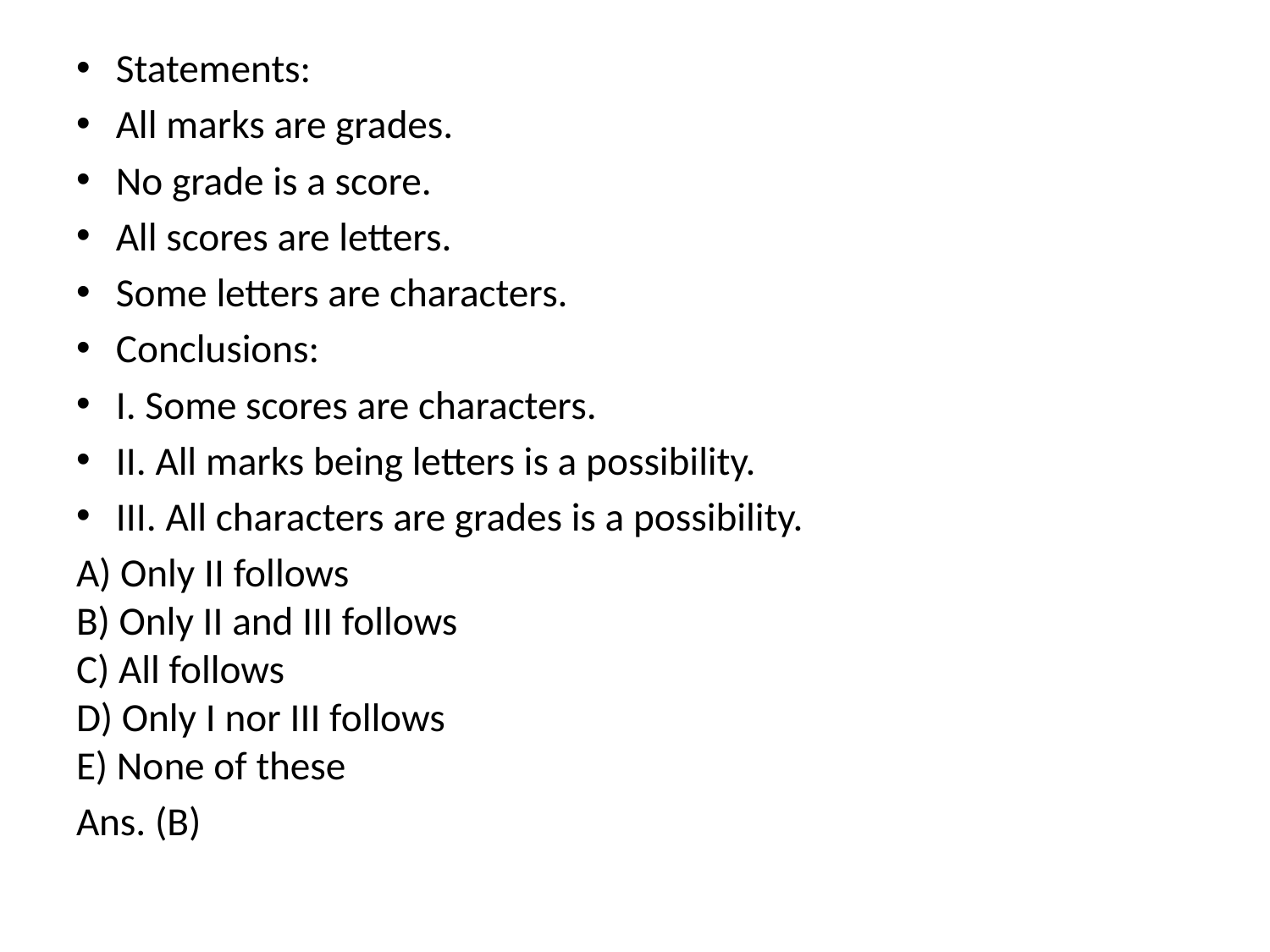

Statements:
All marks are grades.
No grade is a score.
All scores are letters.
Some letters are characters.
Conclusions:
I. Some scores are characters.
II. All marks being letters is a possibility.
III. All characters are grades is a possibility.
A) Only II follows
B) Only II and III follows
C) All follows
D) Only I nor III follows
E) None of these
Ans. (B)

#